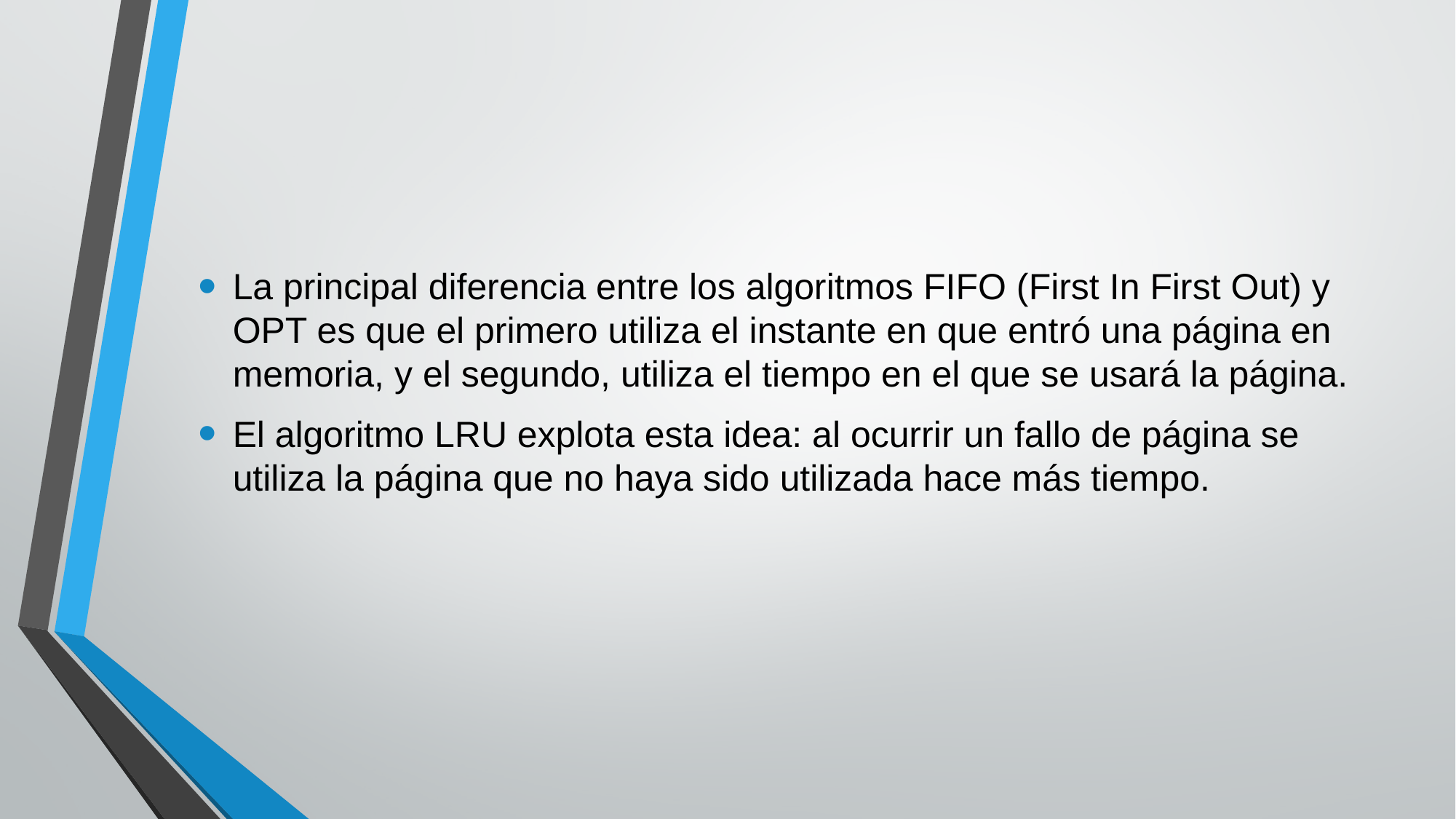

La principal diferencia entre los algoritmos FIFO (First In First Out) y OPT es que el primero utiliza el instante en que entró una página en memoria, y el segundo, utiliza el tiempo en el que se usará la página.
El algoritmo LRU explota esta idea: al ocurrir un fallo de página se utiliza la página que no haya sido utilizada hace más tiempo.